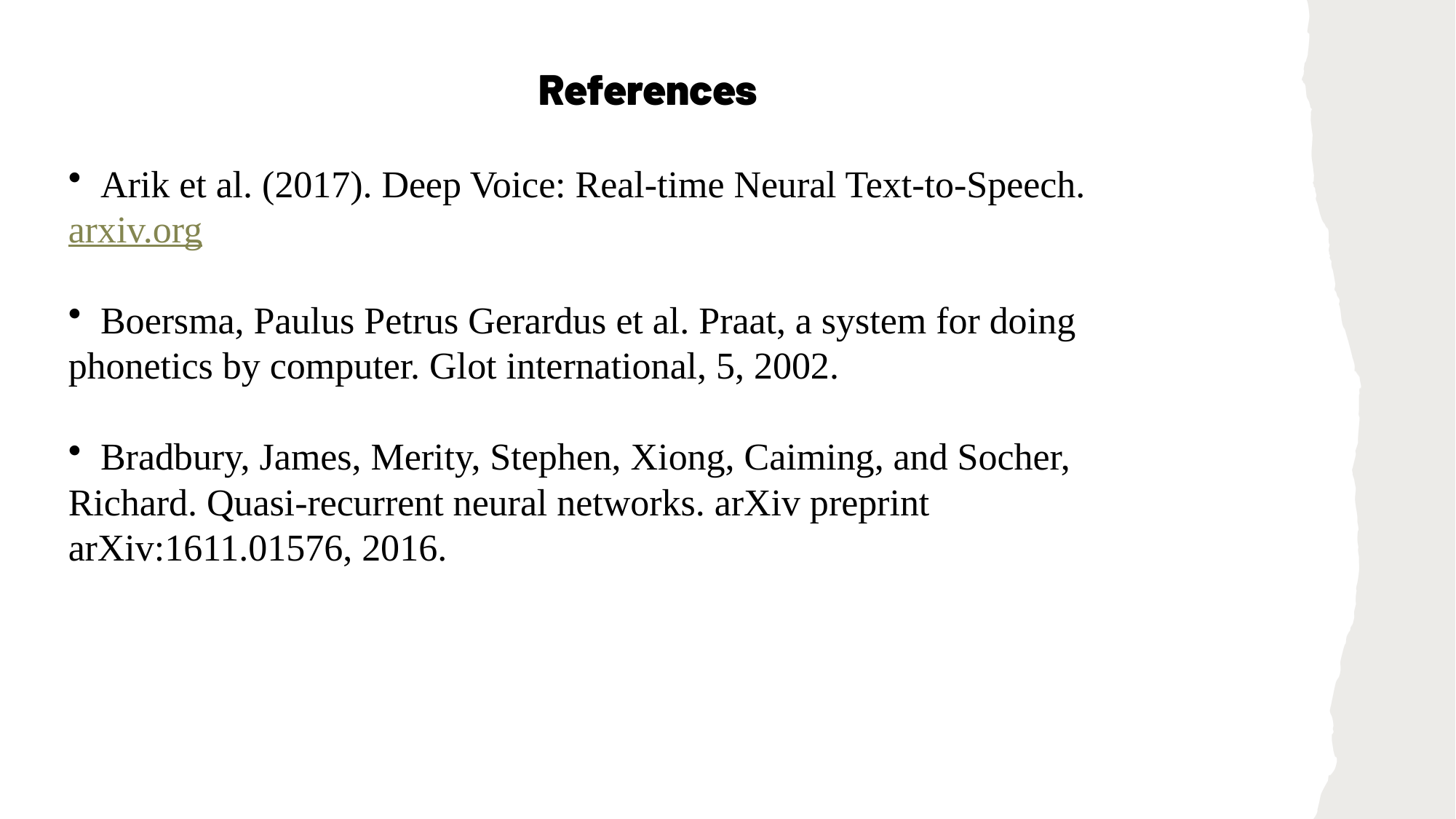

References

  Arik et al. (2017). Deep Voice: Real-time Neural Text-to-Speech. arxiv.org

  Boersma, Paulus Petrus Gerardus et al. Praat, a system for doing phonetics by computer. Glot international, 5, 2002.

  Bradbury, James, Merity, Stephen, Xiong, Caiming, and Socher, Richard. Quasi-recurrent neural networks. arXiv preprint arXiv:1611.01576, 2016.